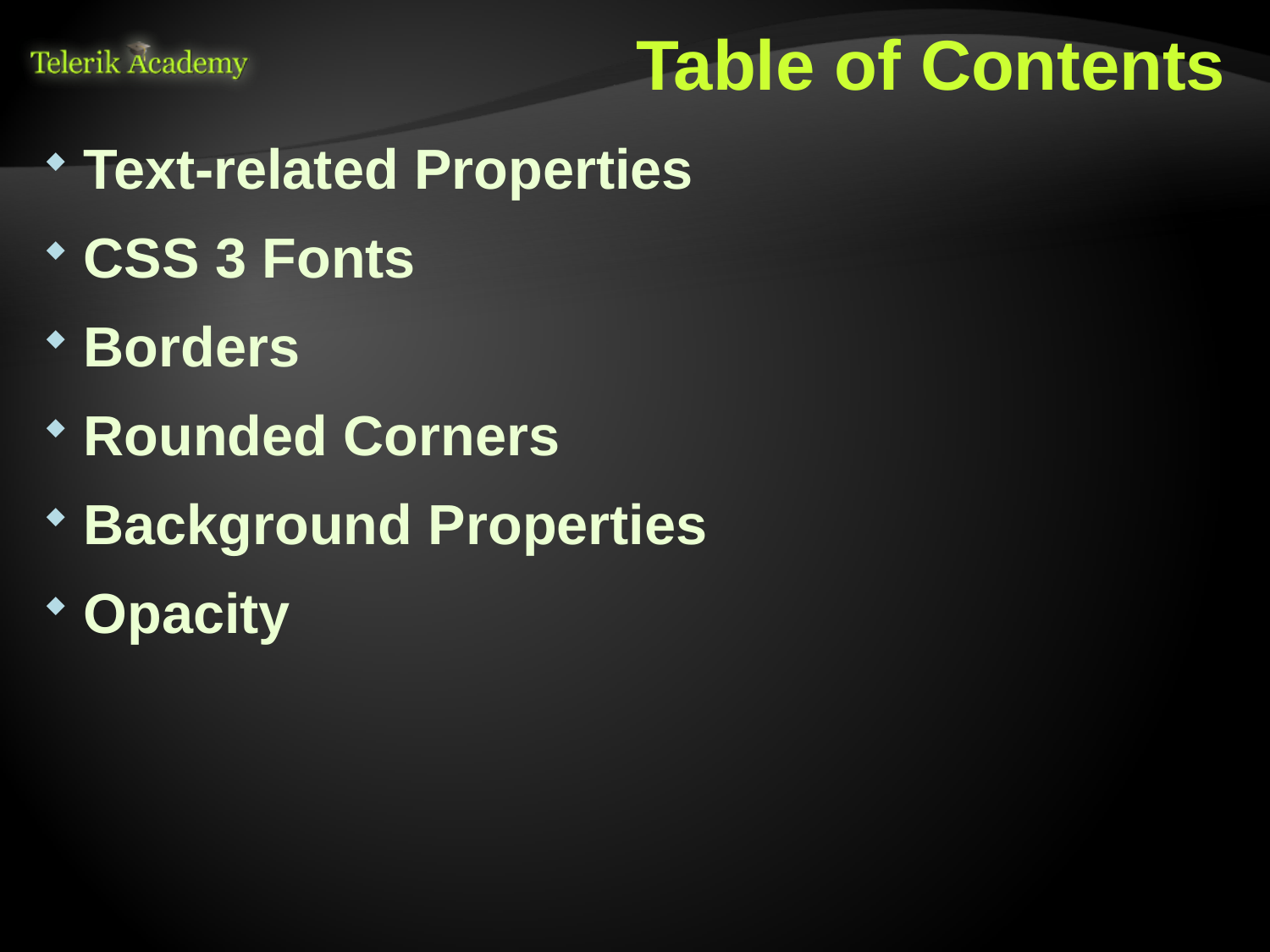

# Table of Contents
Text-related Properties
CSS 3 Fonts
Borders
Rounded Corners
Background Properties
Opacity